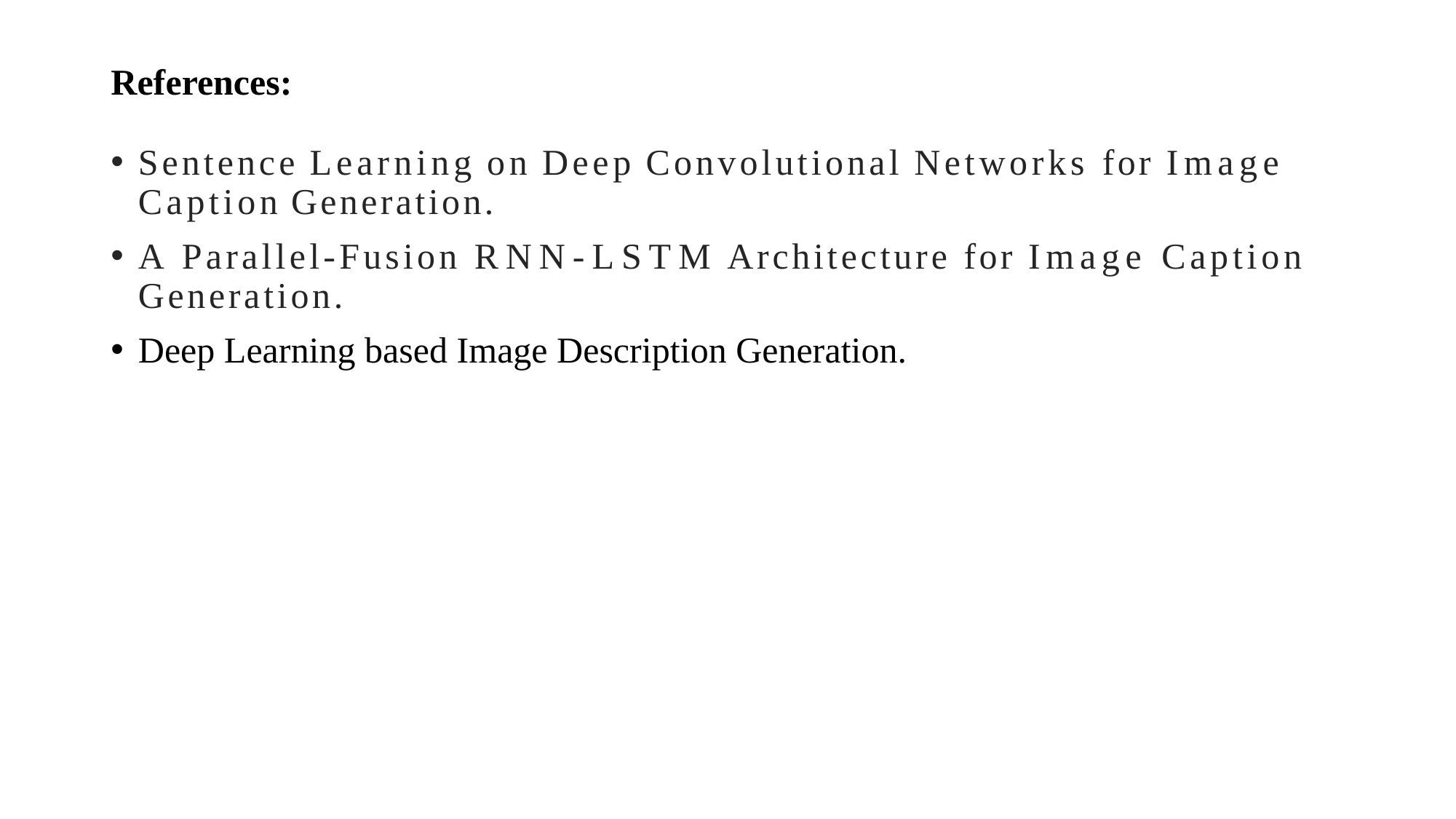

# References:
Sentence Learning on Deep Convolutional Networks for Image Caption Generation.
A Parallel-Fusion RNN-LSTM Architecture for Image Caption Generation.
Deep Learning based Image Description Generation.